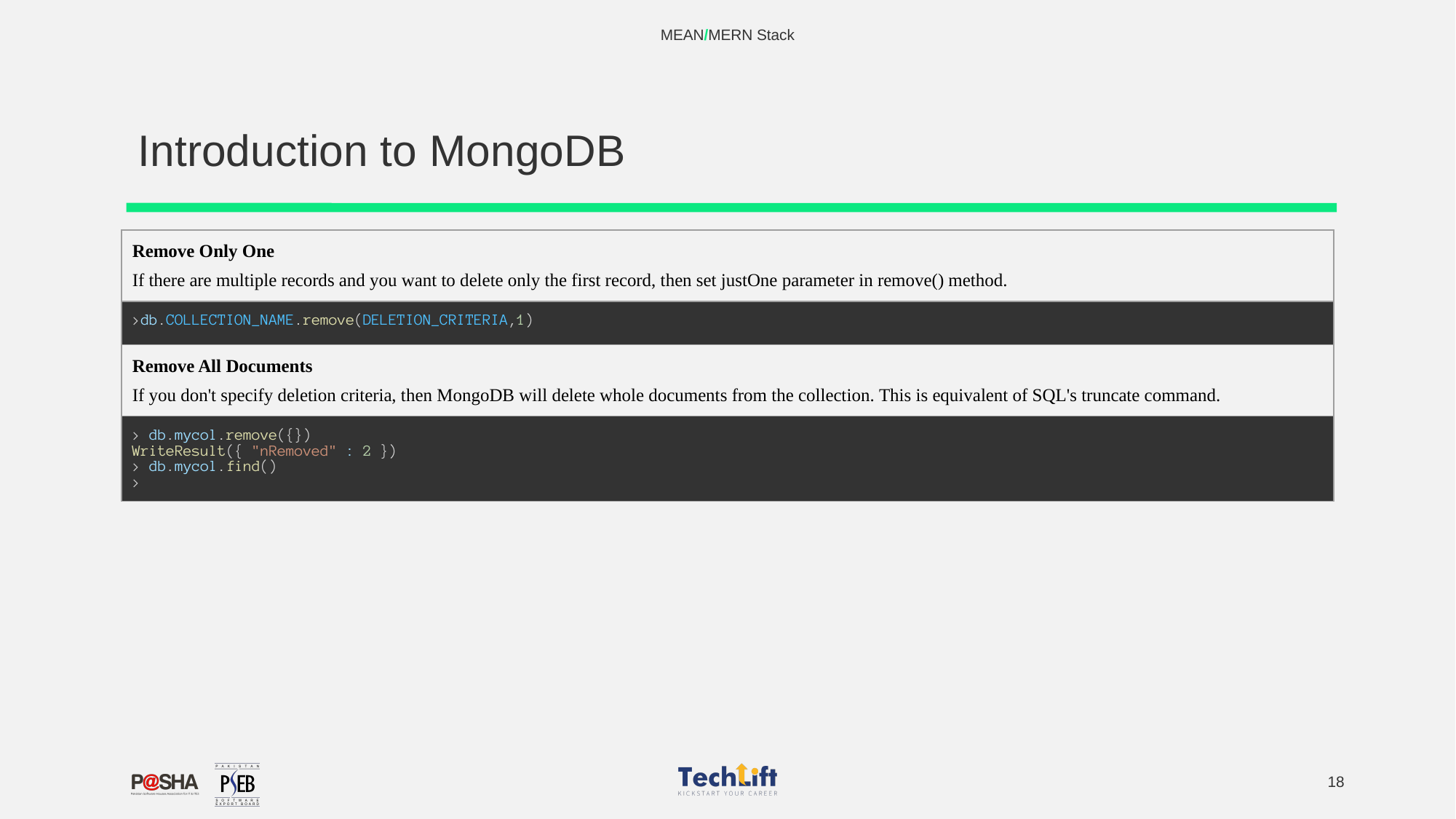

MEAN/MERN Stack
# Introduction to MongoDB
| Remove Only One If there are multiple records and you want to delete only the first record, then set justOne parameter in remove() method. |
| --- |
| >db.COLLECTION\_NAME.remove(DELETION\_CRITERIA,1) |
| Remove All Documents If you don't specify deletion criteria, then MongoDB will delete whole documents from the collection. This is equivalent of SQL's truncate command. |
| > db.mycol.remove({}) WriteResult({ "nRemoved" : 2 }) > db.mycol.find() > |
18